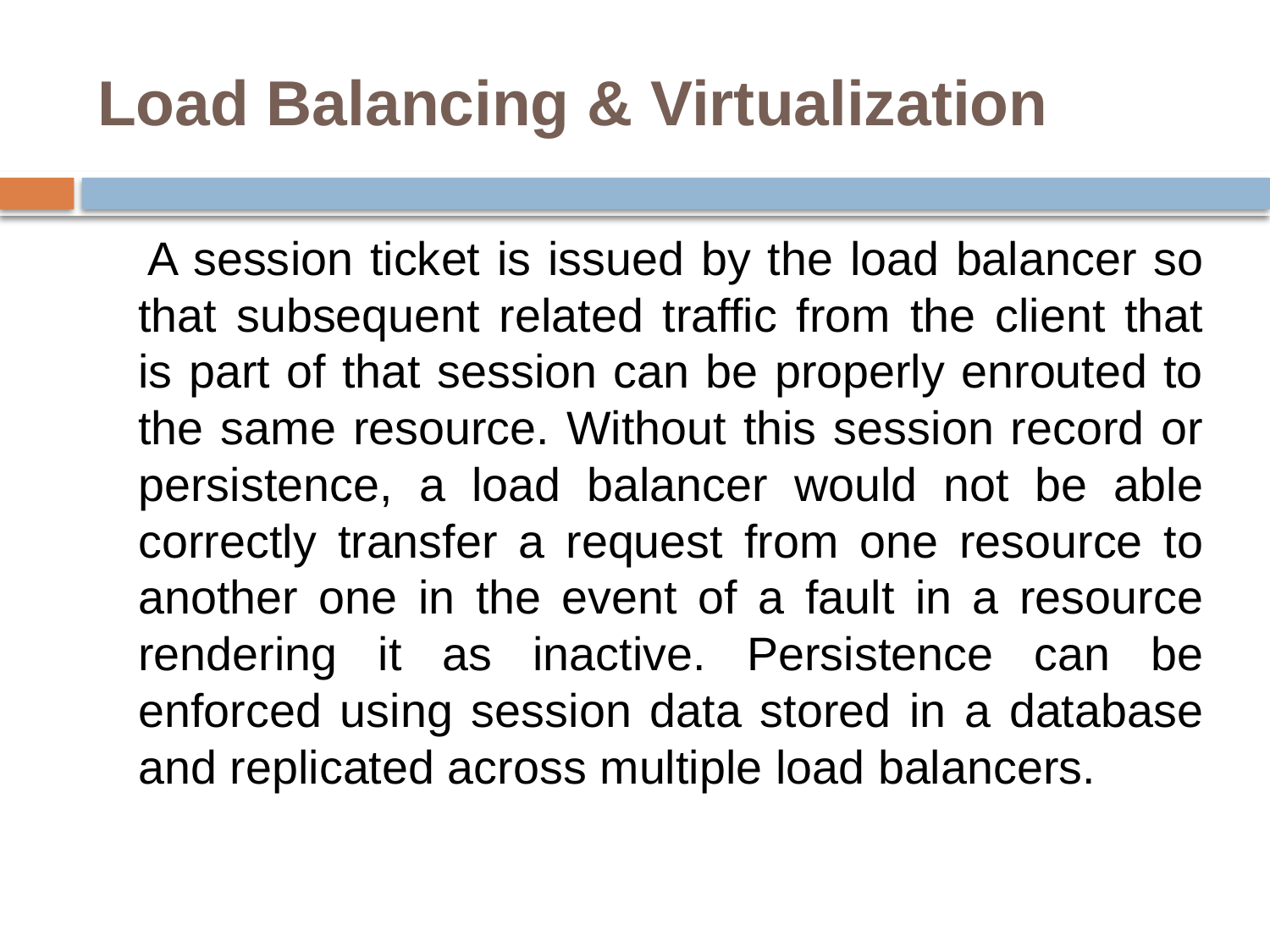

# Load Balancing & Virtualization
   A session ticket is issued by the load balancer so that subsequent related traffic from the client that is part of that session can be properly enrouted to the same resource. Without this session record or persistence, a load balancer would not be able correctly transfer a request from one resource to another one in the event of a fault in a resource rendering it as inactive. Persistence can be enforced using session data stored in a database and replicated across multiple load balancers.